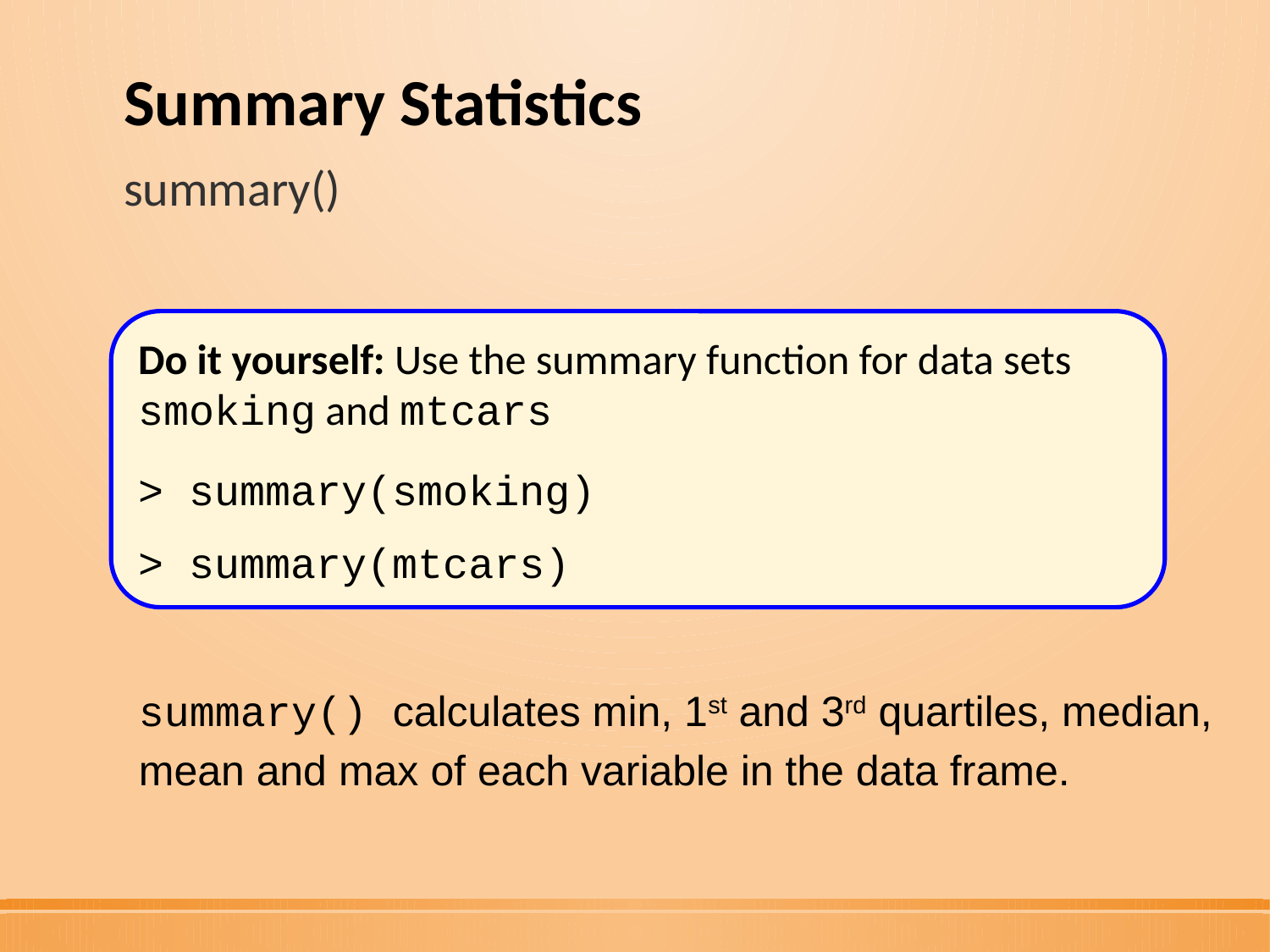

# Summary Statistics
summary()
Do it yourself: Use the summary function for data sets smoking and mtcars
> summary(smoking)
> summary(mtcars)
summary() calculates min, 1st and 3rd quartiles, median,
mean and max of each variable in the data frame.